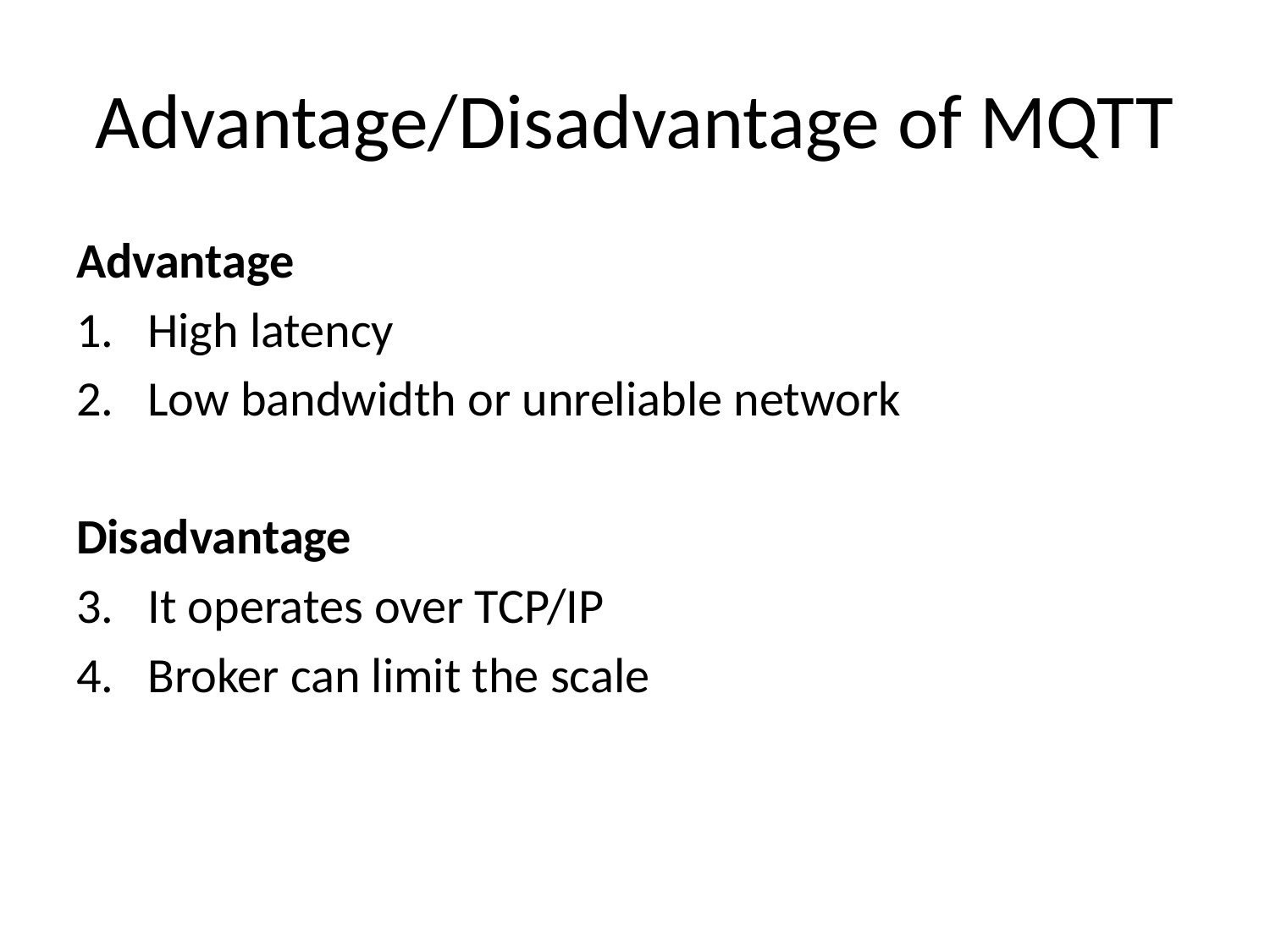

# Advantage/Disadvantage of MQTT
Advantage
High latency
Low bandwidth or unreliable network

Disadvantage
It operates over TCP/IP
Broker can limit the scale